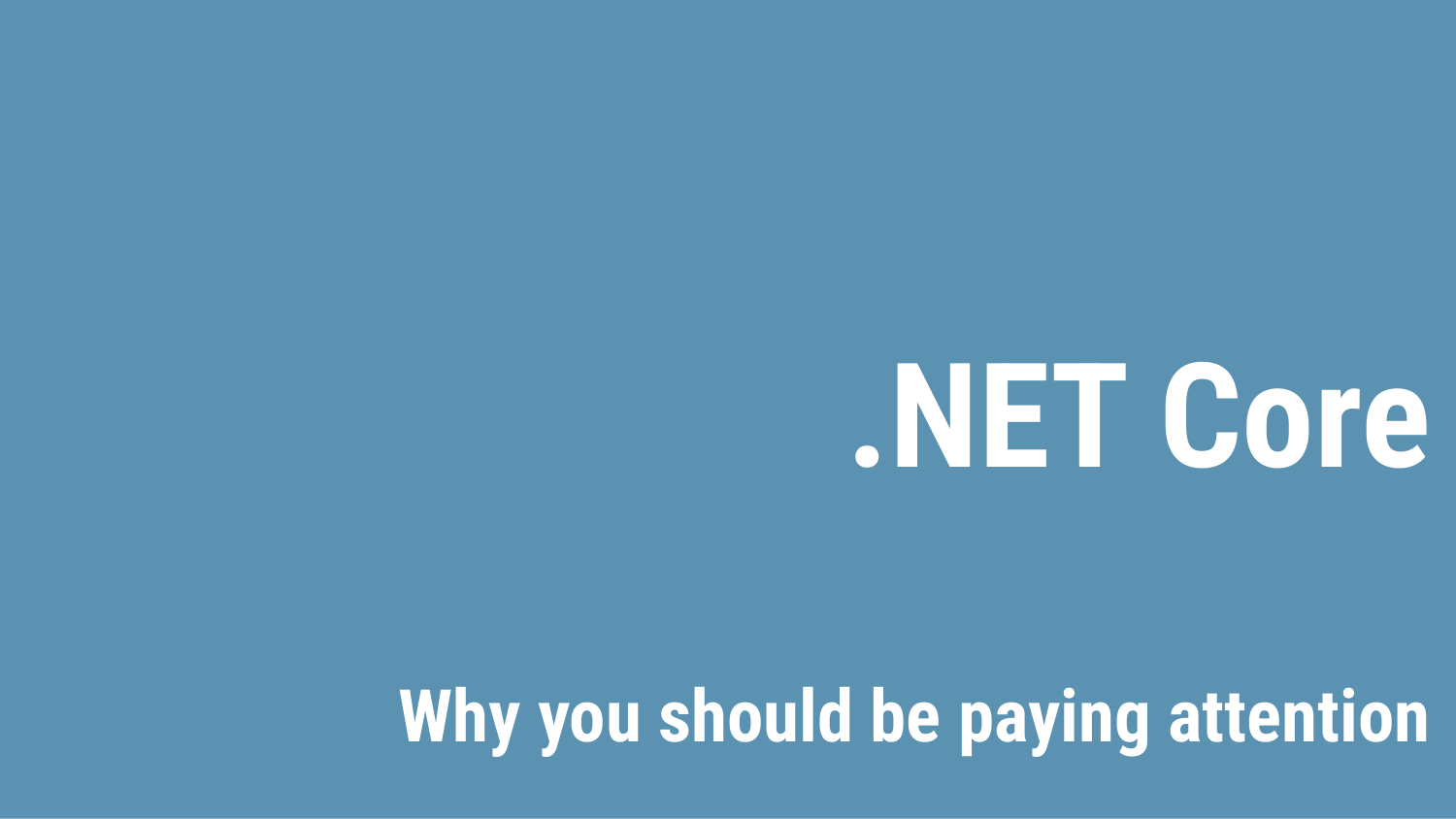

.NET Core
Why you should be paying attention